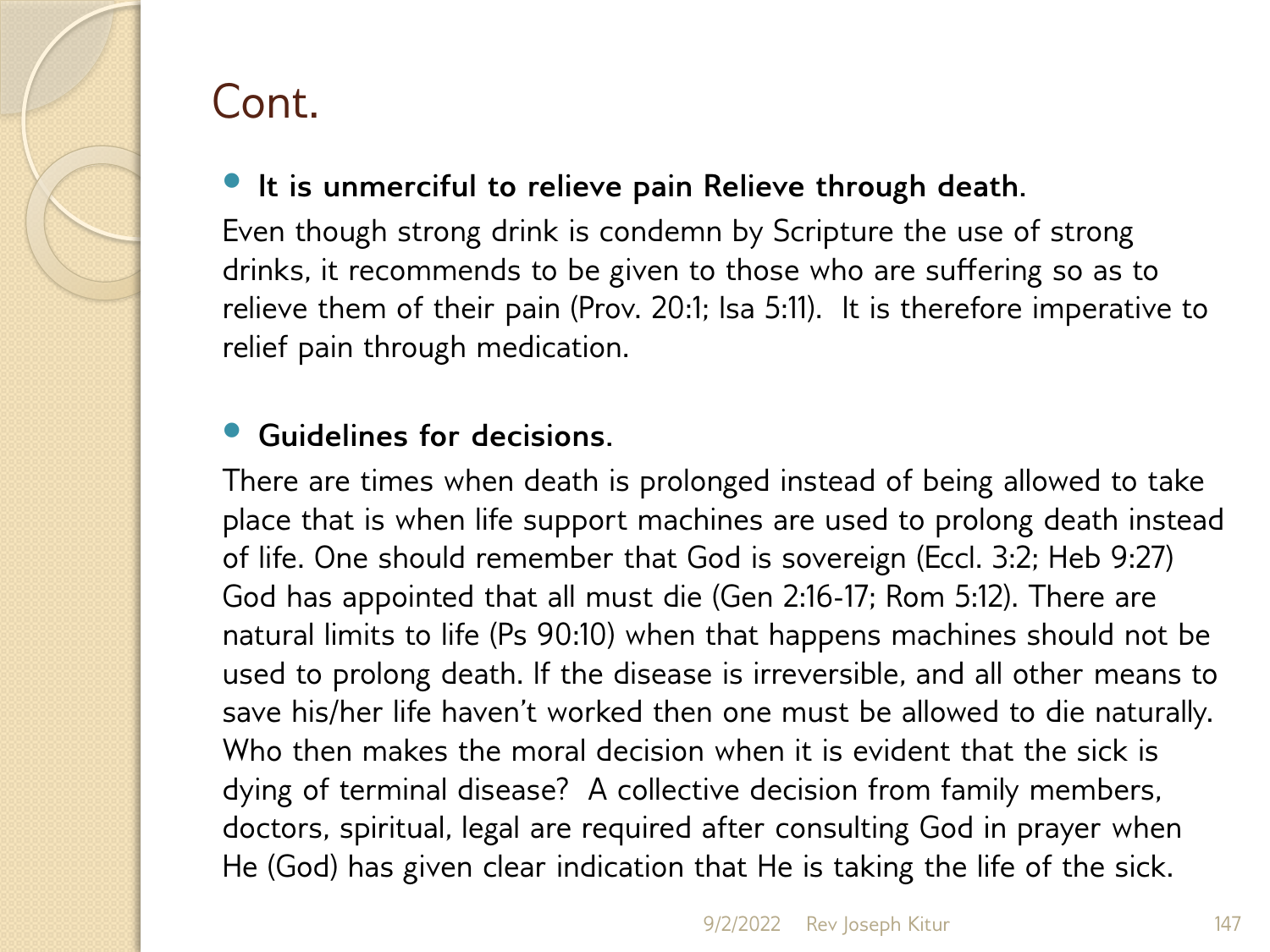

# Cont.
It is unmerciful to relieve pain Relieve through death.
Even though strong drink is condemn by Scripture the use of strong drinks, it recommends to be given to those who are suffering so as to relieve them of their pain (Prov. 20:1; Isa 5:11).  It is therefore imperative to relief pain through medication.

Guidelines for decisions.
There are times when death is prolonged instead of being allowed to take place that is when life support machines are used to prolong death instead of life. One should remember that God is sovereign (Eccl. 3:2; Heb 9:27) God has appointed that all must die (Gen 2:16-17; Rom 5:12). There are natural limits to life (Ps 90:10) when that happens machines should not be used to prolong death. If the disease is irreversible, and all other means to save his/her life haven’t worked then one must be allowed to die naturally. Who then makes the moral decision when it is evident that the sick is dying of terminal disease?  A collective decision from family members, doctors, spiritual, legal are required after consulting God in prayer when He (God) has given clear indication that He is taking the life of the sick.

9/2/2022
Rev Joseph Kitur
147